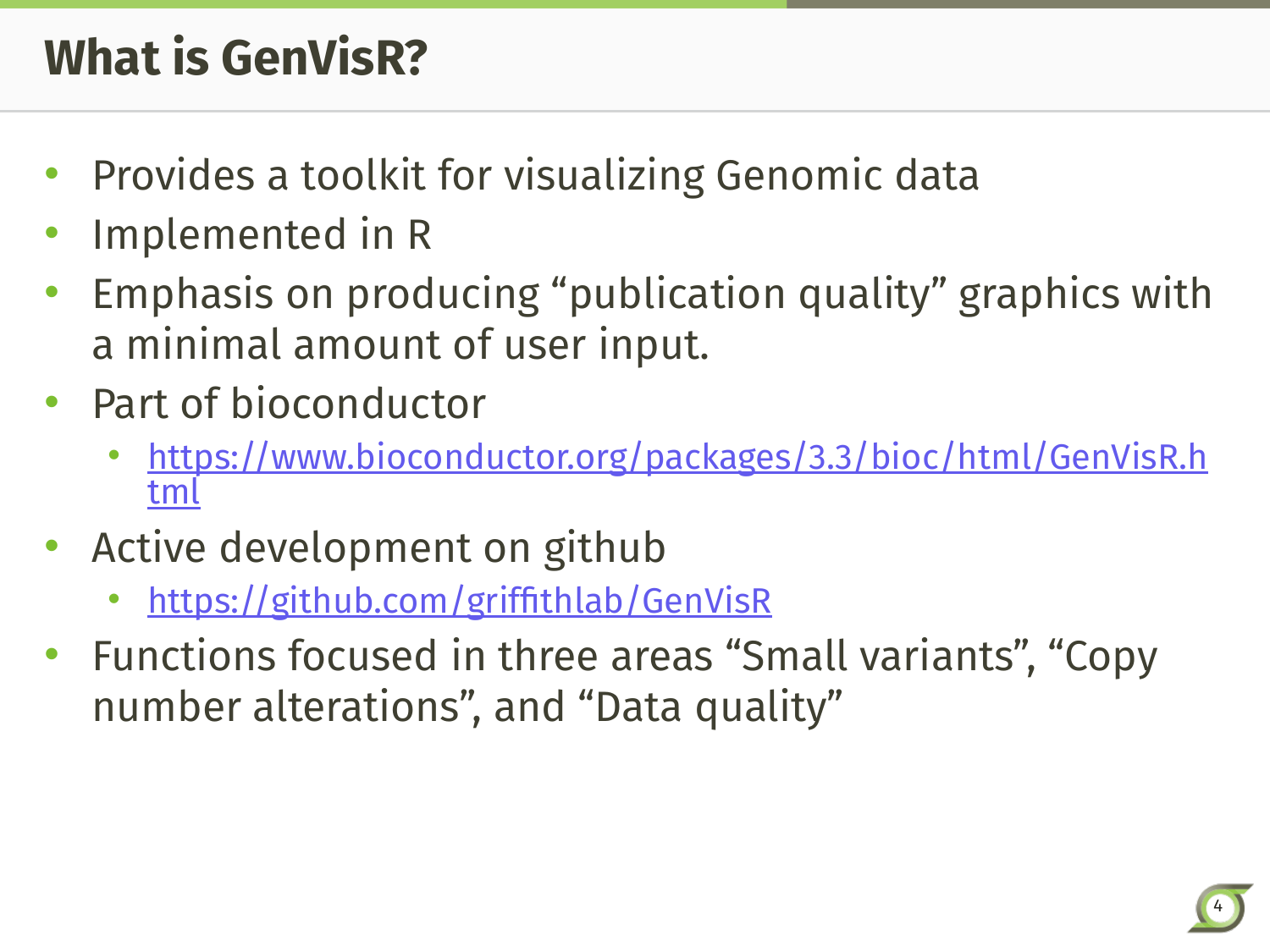

# What is GenVisR?
Provides a toolkit for visualizing Genomic data
Implemented in R
Emphasis on producing “publication quality” graphics with a minimal amount of user input.
Part of bioconductor
https://www.bioconductor.org/packages/3.3/bioc/html/GenVisR.html
Active development on github
https://github.com/griffithlab/GenVisR
Functions focused in three areas “Small variants”, “Copy number alterations”, and “Data quality”